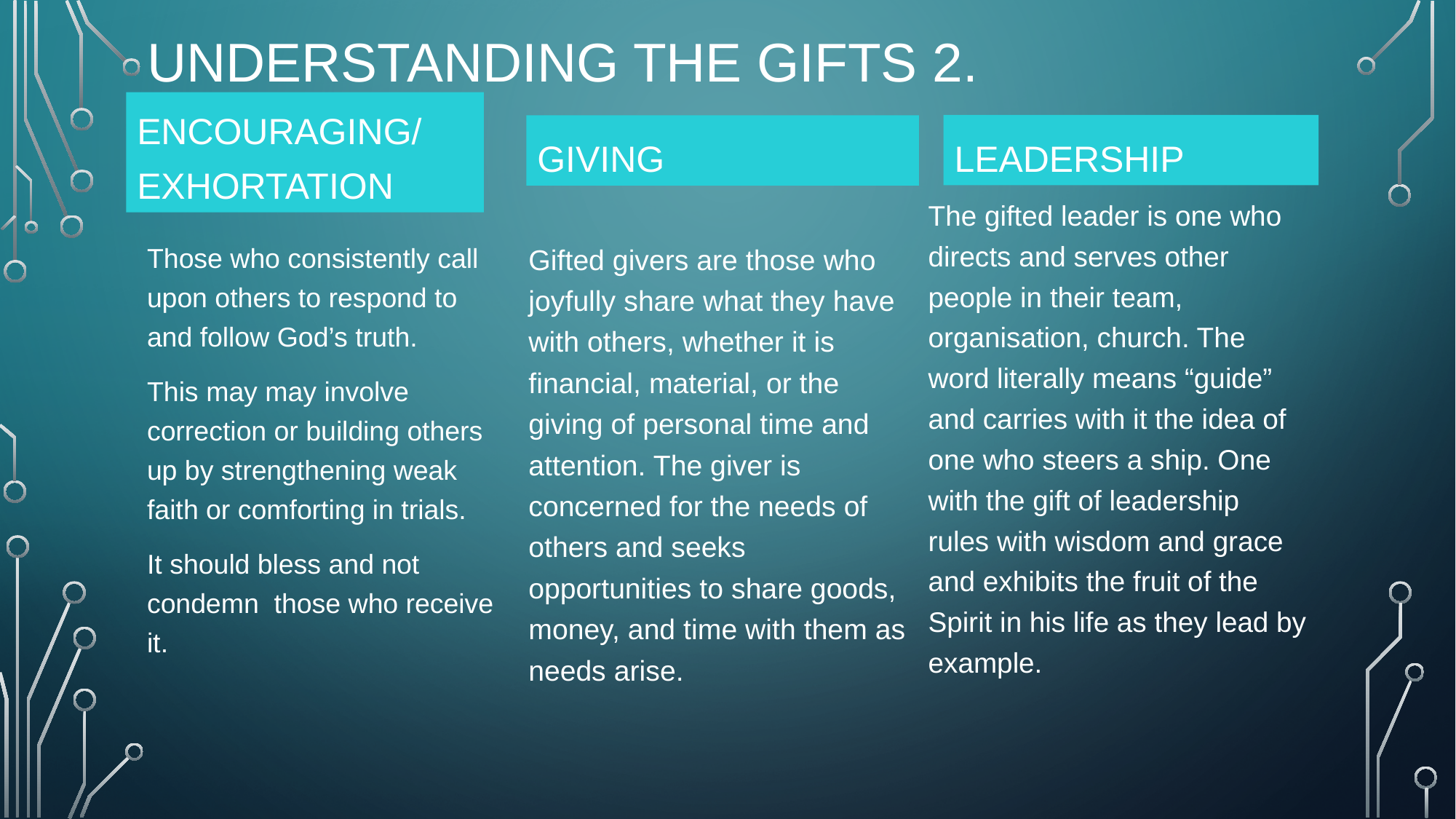

# Understanding the Gifts 2.
Encouraging/
Exhortation
leadership
giving
The gifted leader is one who directs and serves other people in their team, organisation, church. The word literally means “guide” and carries with it the idea of one who steers a ship. One with the gift of leadership rules with wisdom and grace and exhibits the fruit of the Spirit in his life as they lead by example.
Gifted givers are those who joyfully share what they have with others, whether it is financial, material, or the giving of personal time and attention. The giver is concerned for the needs of others and seeks opportunities to share goods, money, and time with them as needs arise.
Those who consistently call upon others to respond to and follow God’s truth.
This may may involve correction or building others up by strengthening weak faith or comforting in trials.
It should bless and not condemn  those who receive it.